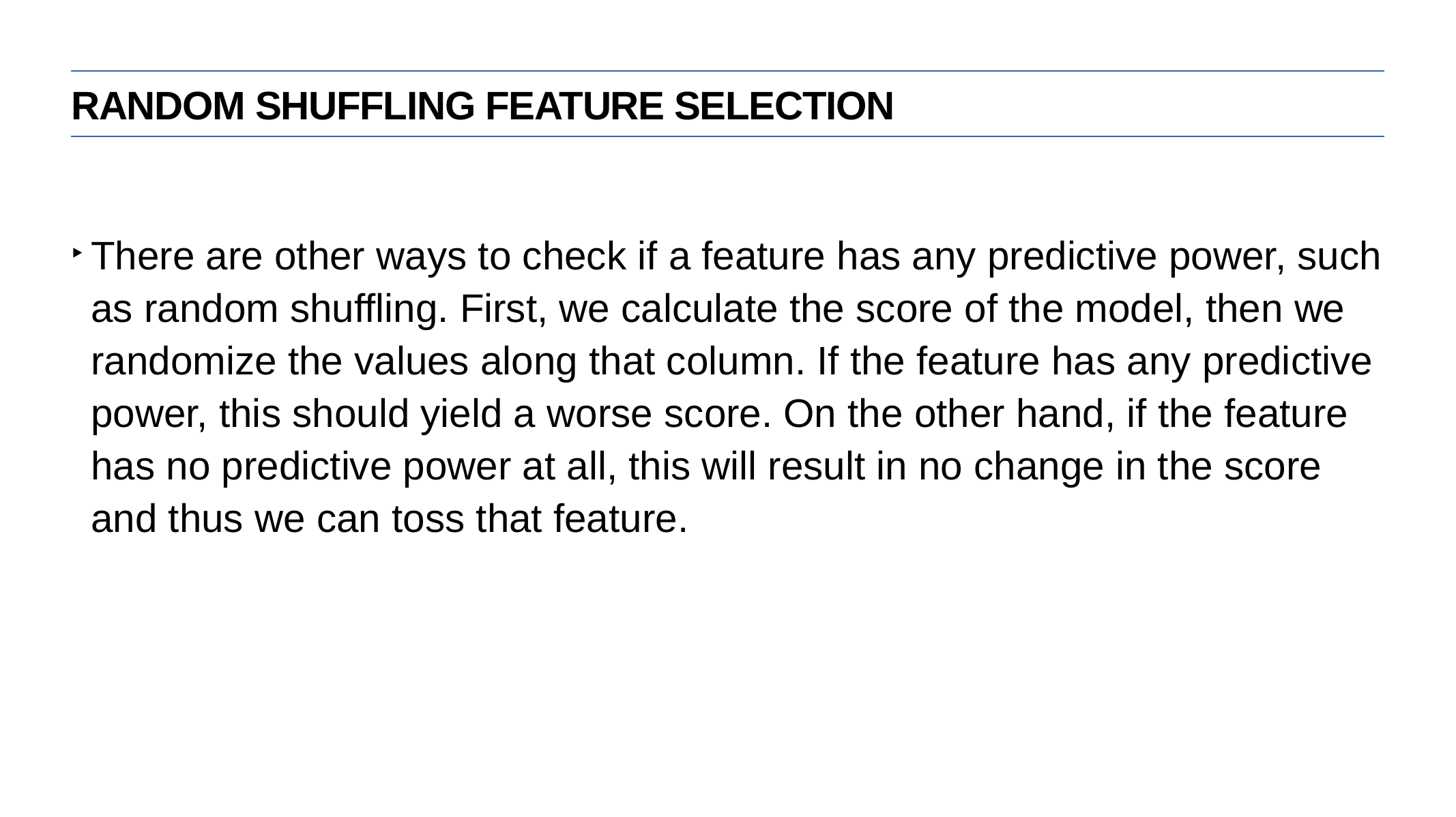

Random Shuffling feature selection

There are other ways to check if a feature has any predictive power, such as random shuffling. First, we calculate the score of the model, then we randomize the values along that column. If the feature has any predictive power, this should yield a worse score. On the other hand, if the feature has no predictive power at all, this will result in no change in the score and thus we can toss that feature.